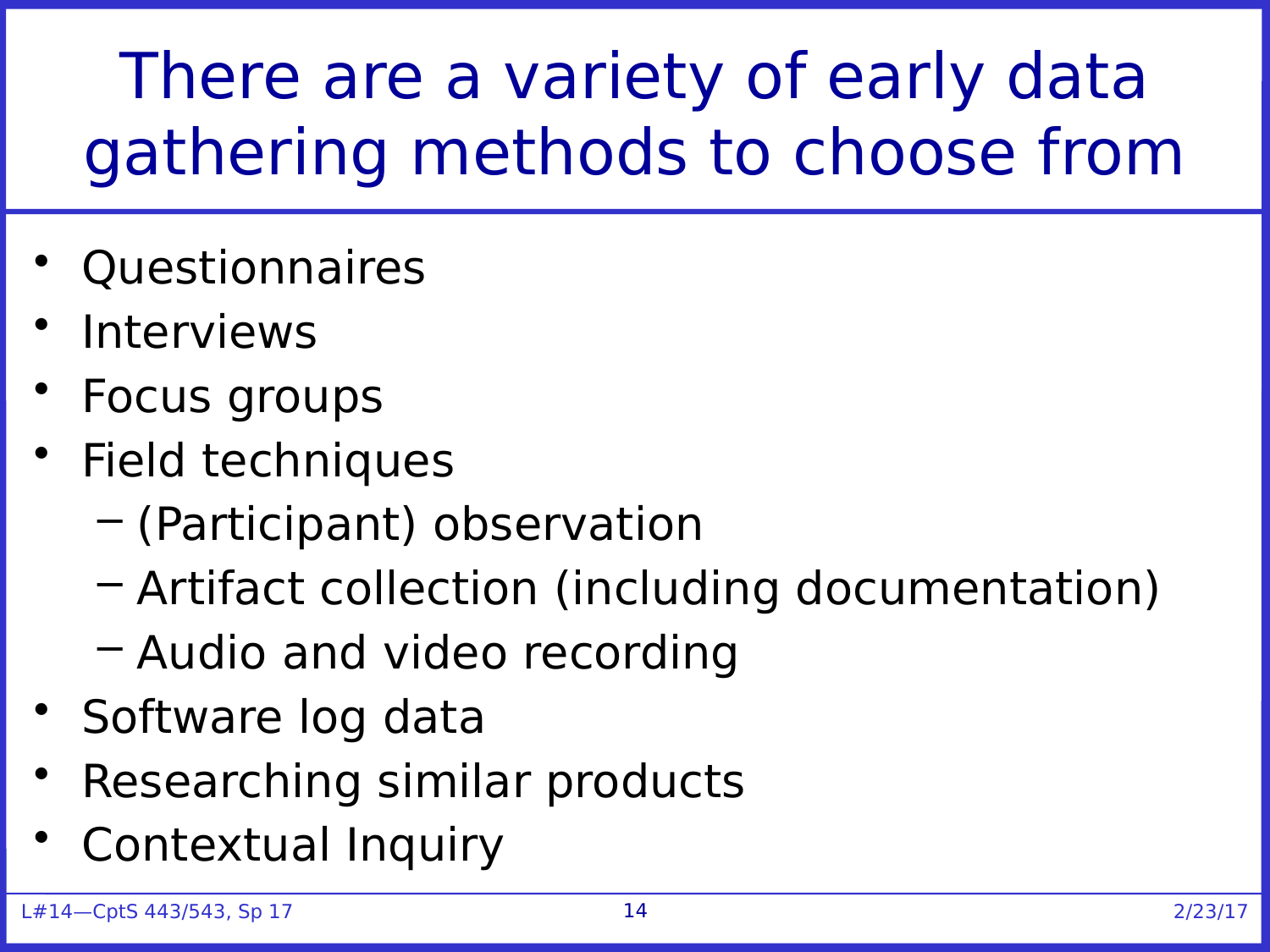

# There are a variety of early data gathering methods to choose from
Questionnaires
Interviews
Focus groups
Field techniques
(Participant) observation
Artifact collection (including documentation)
Audio and video recording
Software log data
Researching similar products
Contextual Inquiry
14